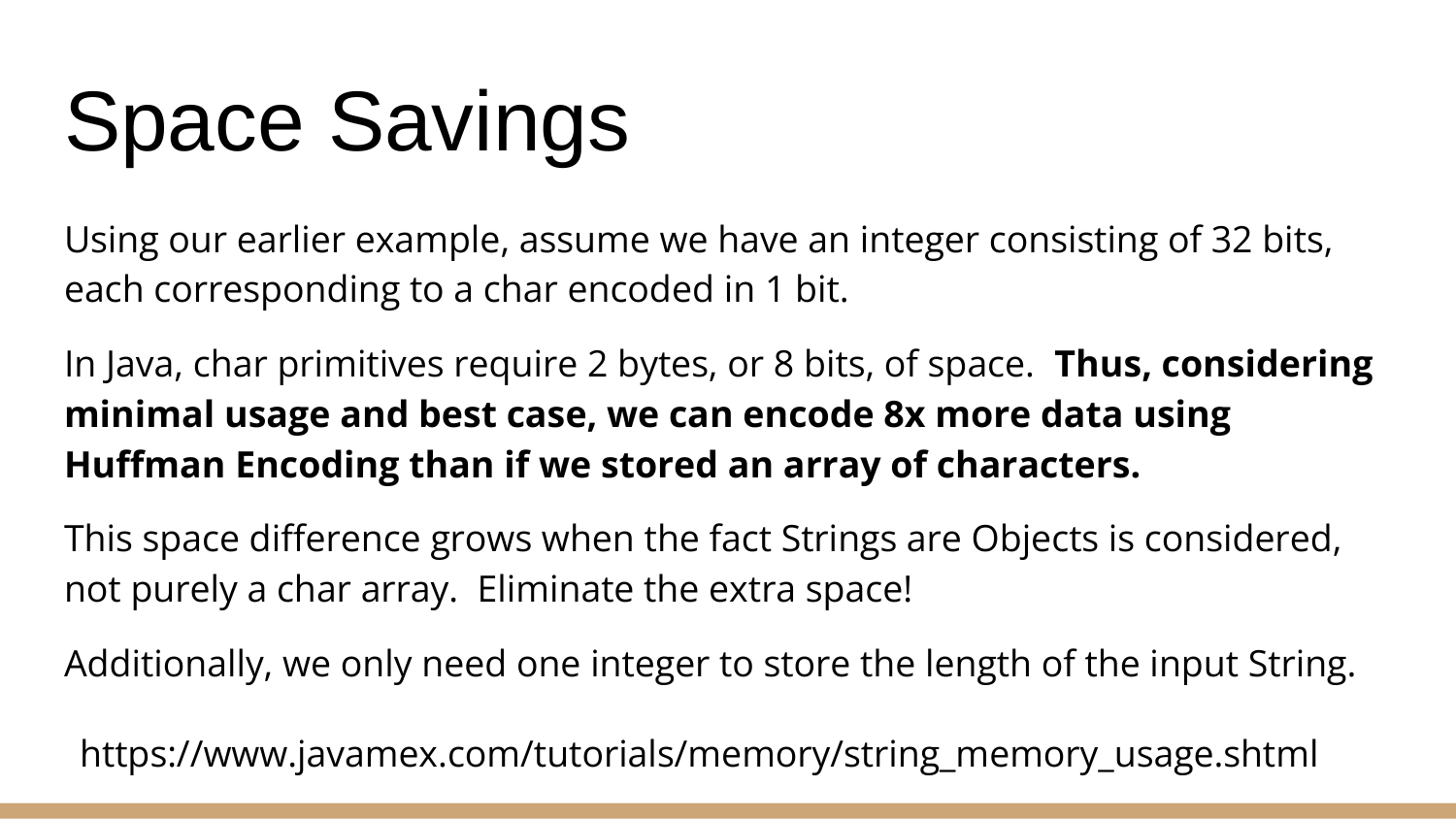

# Space Savings
Using our earlier example, assume we have an integer consisting of 32 bits, each corresponding to a char encoded in 1 bit.
In Java, char primitives require 2 bytes, or 8 bits, of space.  Thus, considering minimal usage and best case, we can encode 8x more data using Huffman Encoding than if we stored an array of characters.
This space difference grows when the fact Strings are Objects is considered, not purely a char array.  Eliminate the extra space!
Additionally, we only need one integer to store the length of the input String.
https://www.javamex.com/tutorials/memory/string_memory_usage.shtml